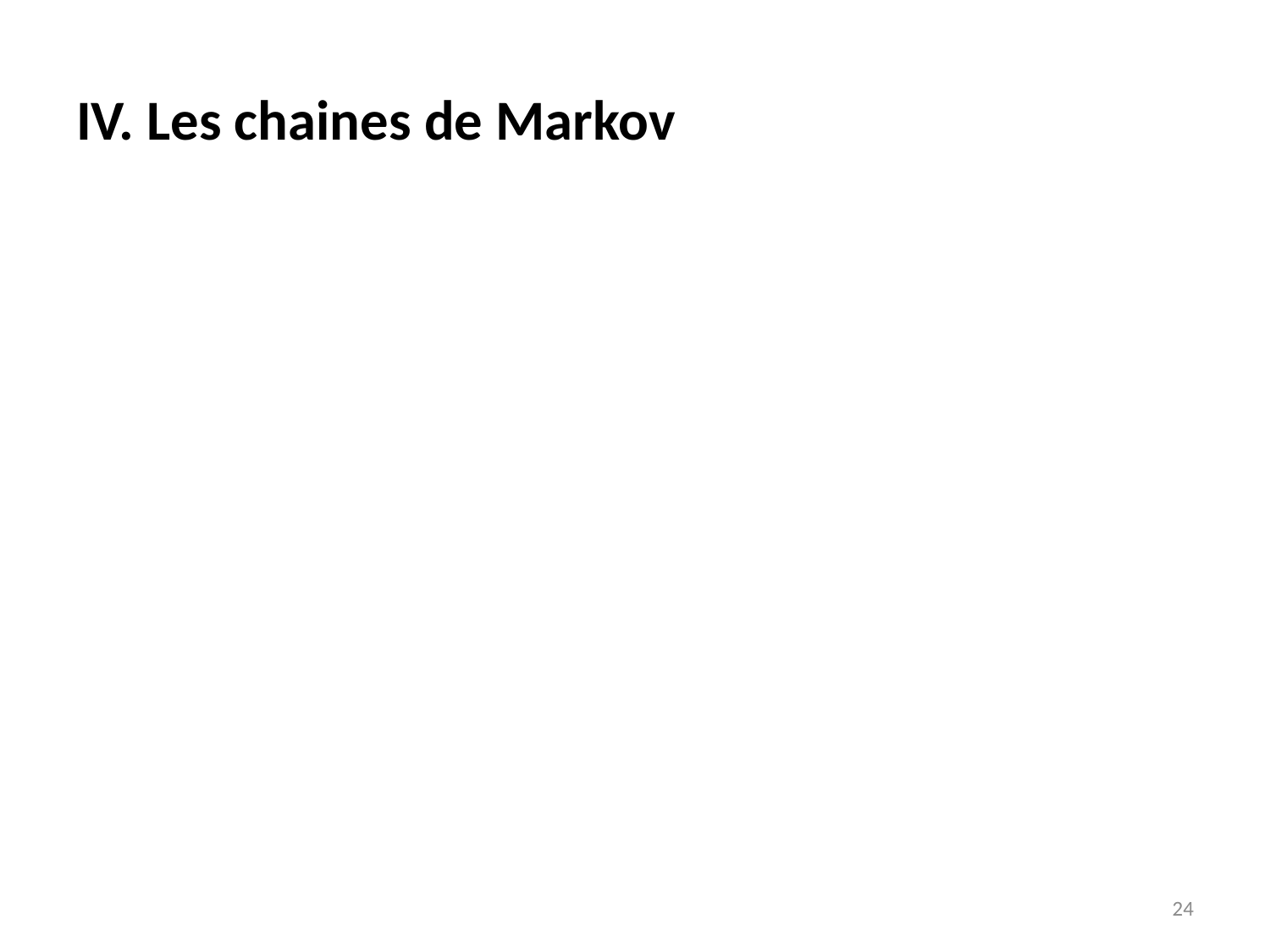

# IV. Les chaines de Markov

24